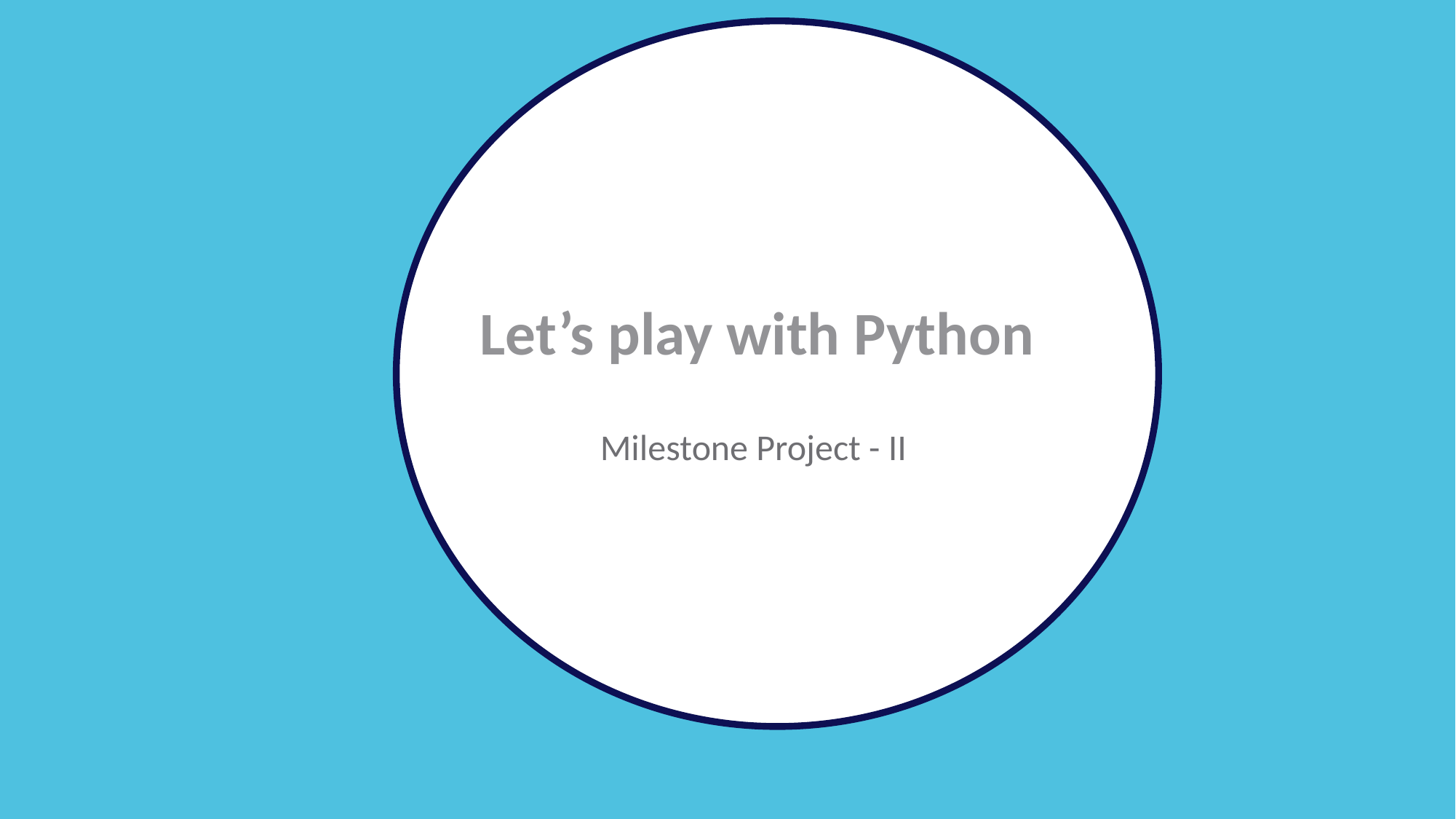

Let’s play with Python
Milestone Project - II